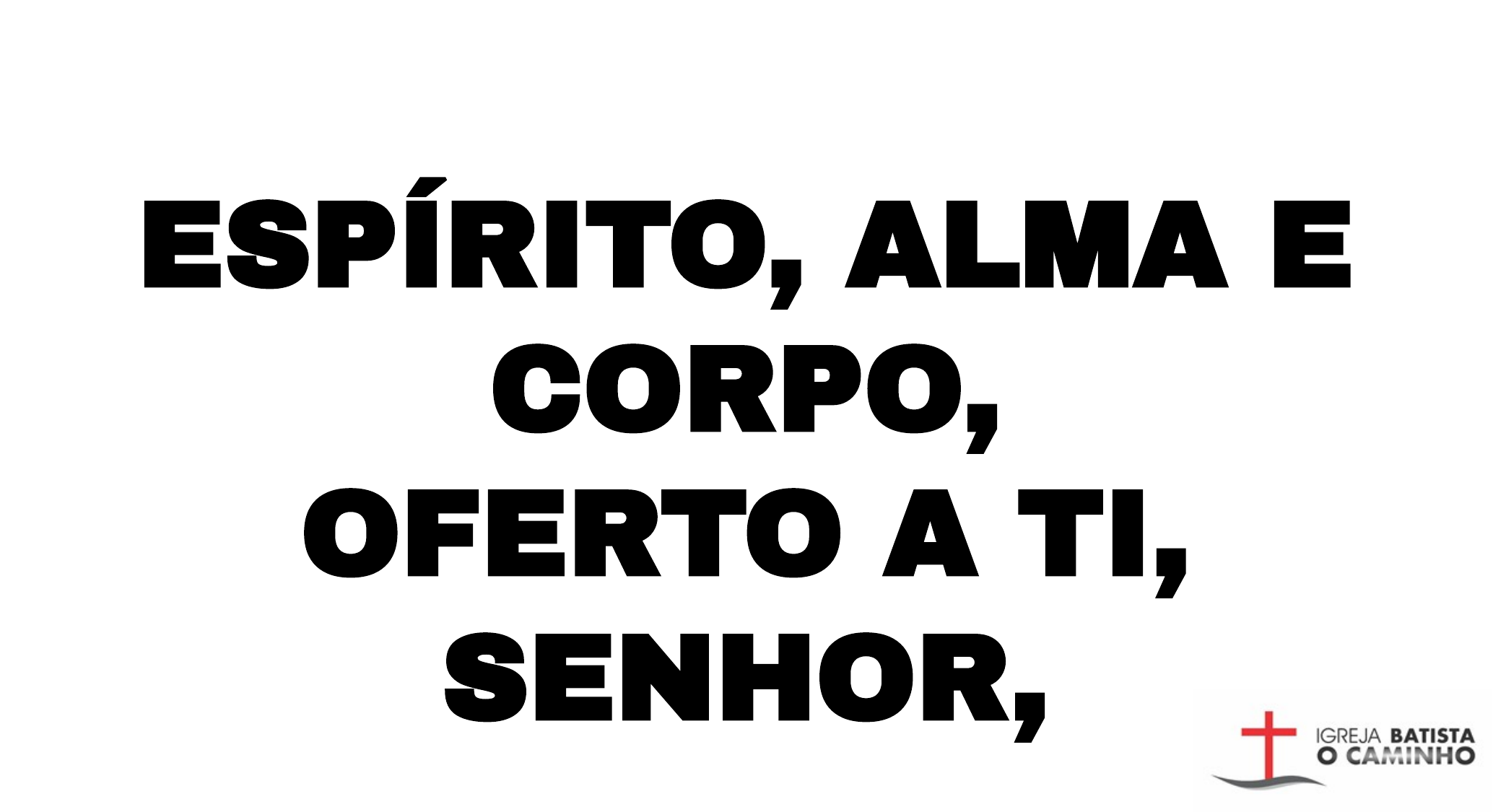

ESPÍRITO, ALMA E CORPO,
OFERTO A TI, SENHOR,